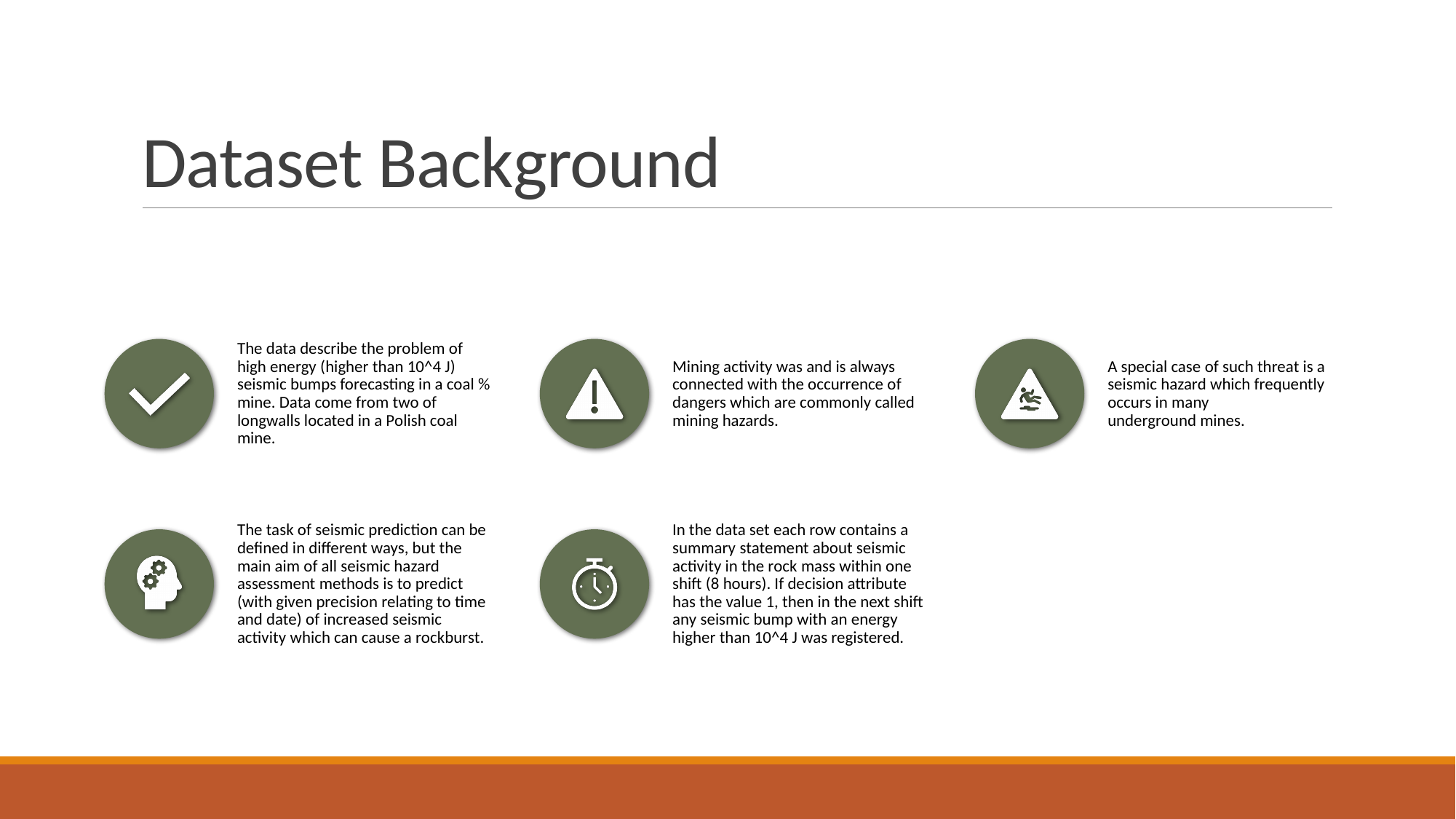

# Dataset Background
The data describe the problem of high energy (higher than 10^4 J) seismic bumps forecasting in a coal % mine. Data come from two of longwalls located in a Polish coal mine.
Mining activity was and is always connected with the occurrence of dangers which are commonly called mining hazards.
A special case of such threat is a seismic hazard which frequently occurs in many
underground mines.
The task of seismic prediction can be defined in different ways, but the main aim of all seismic hazard assessment methods is to predict (with given precision relating to time and date) of increased seismic activity which can cause a rockburst.
In the data set each row contains a summary statement about seismic activity in the rock mass within one shift (8 hours). If decision attribute has the value 1, then in the next shift any seismic bump with an energy higher than 10^4 J was registered.